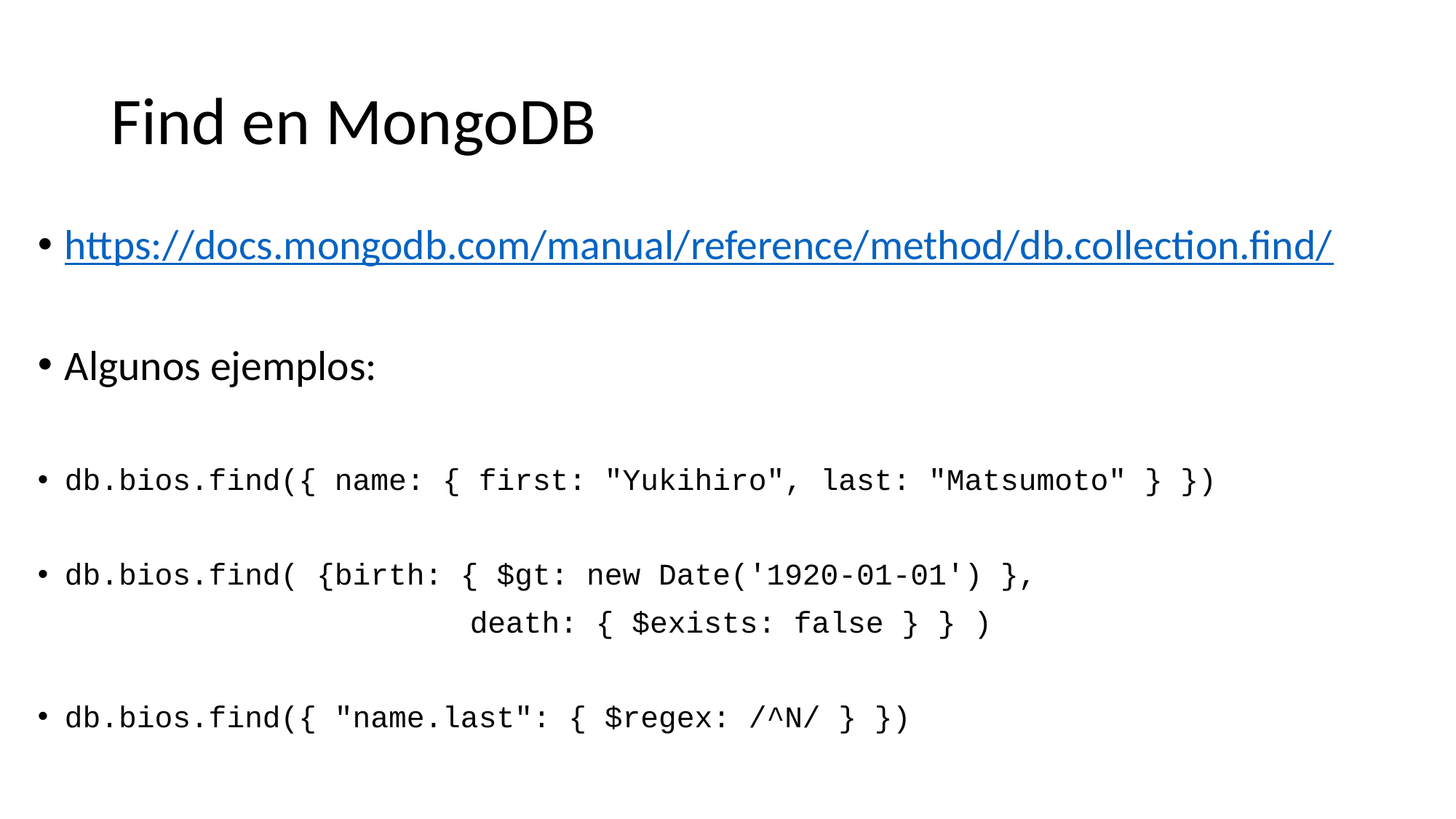

# Find en MongoDB
https://docs.mongodb.com/manual/reference/method/db.collection.find/

Algunos ejemplos:

db.bios.find({ name: { first: "Yukihiro", last: "Matsumoto" } })

db.bios.find( {birth: { $gt: new Date('1920-01-01') },
                        death: { $exists: false } } )

db.bios.find({ "name.last": { $regex: /^N/ } })